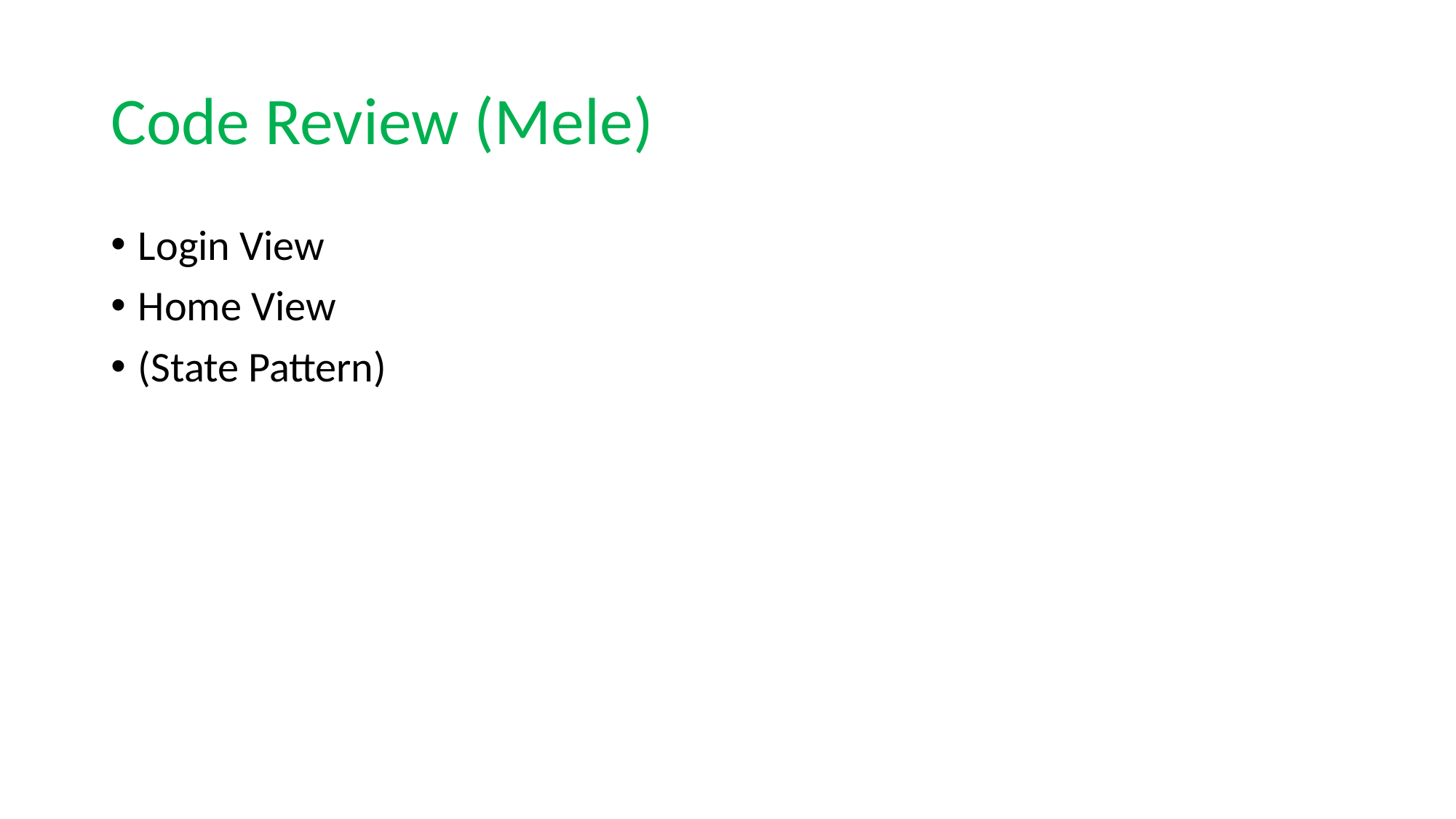

# Code Review (Mele)
Login View
Home View
(State Pattern)